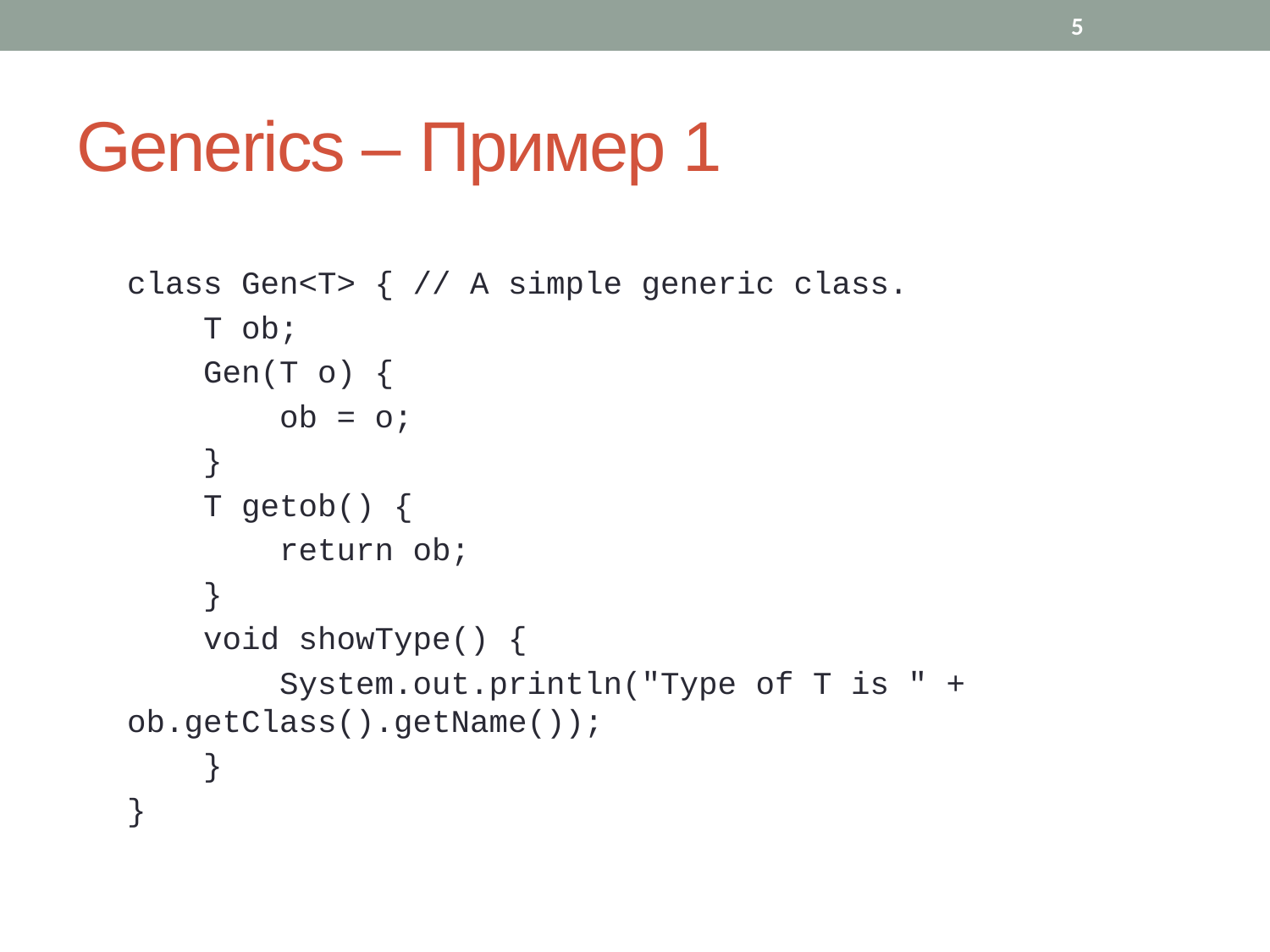

5
# Generics – Пример 1
class Gen<T> { // A simple generic class.
    T ob;
    Gen(T o) {
        ob = o;
    }
    T getob() {
        return ob;
    }
    void showType() {
        System.out.println("Type of T is " + ob.getClass().getName());
    }
}